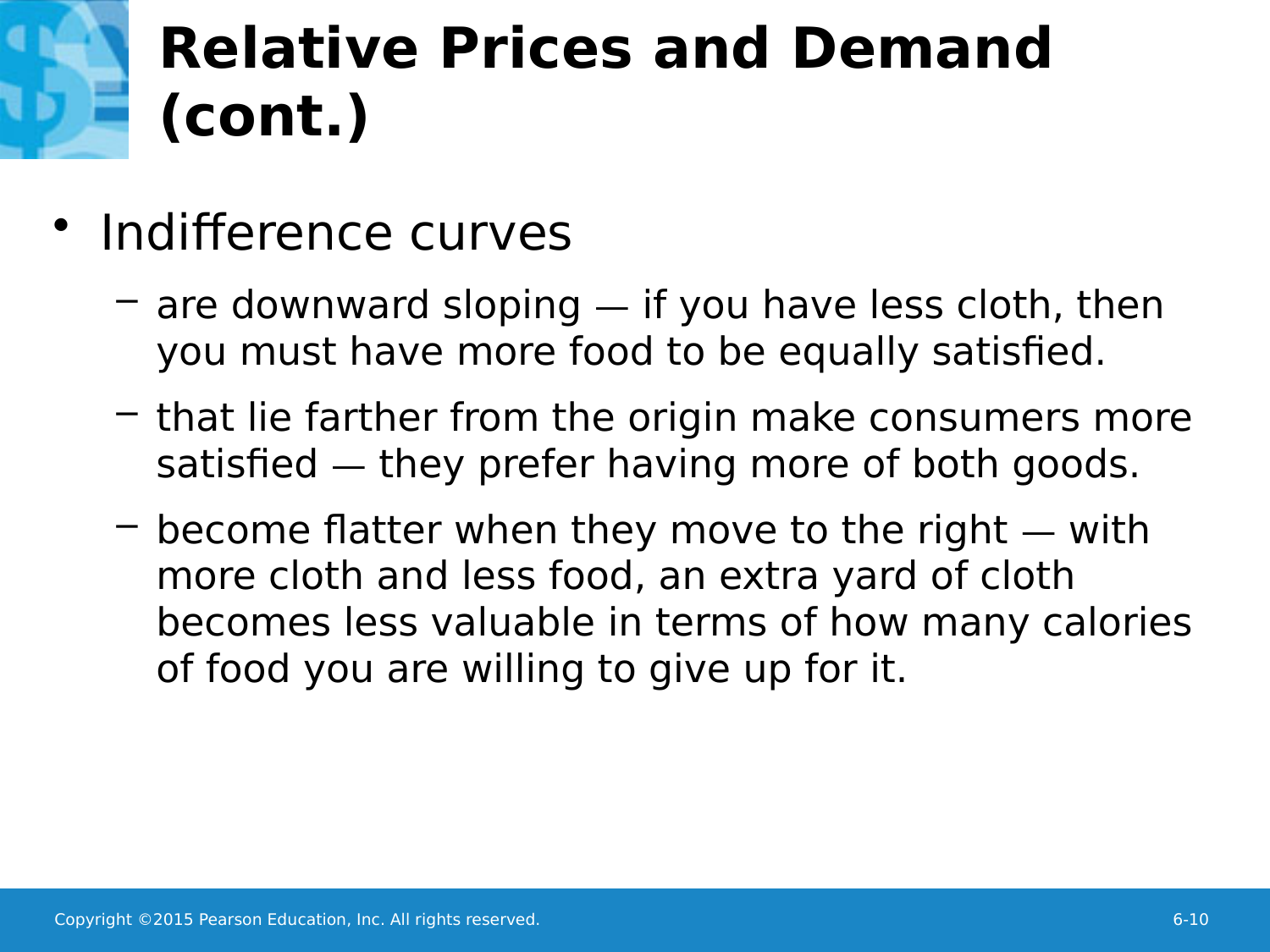

# Relative Prices and Demand (cont.)
Indifference curves
are downward sloping — if you have less cloth, then you must have more food to be equally satisfied.
that lie farther from the origin make consumers more satisfied — they prefer having more of both goods.
become flatter when they move to the right — with more cloth and less food, an extra yard of cloth becomes less valuable in terms of how many calories of food you are willing to give up for it.